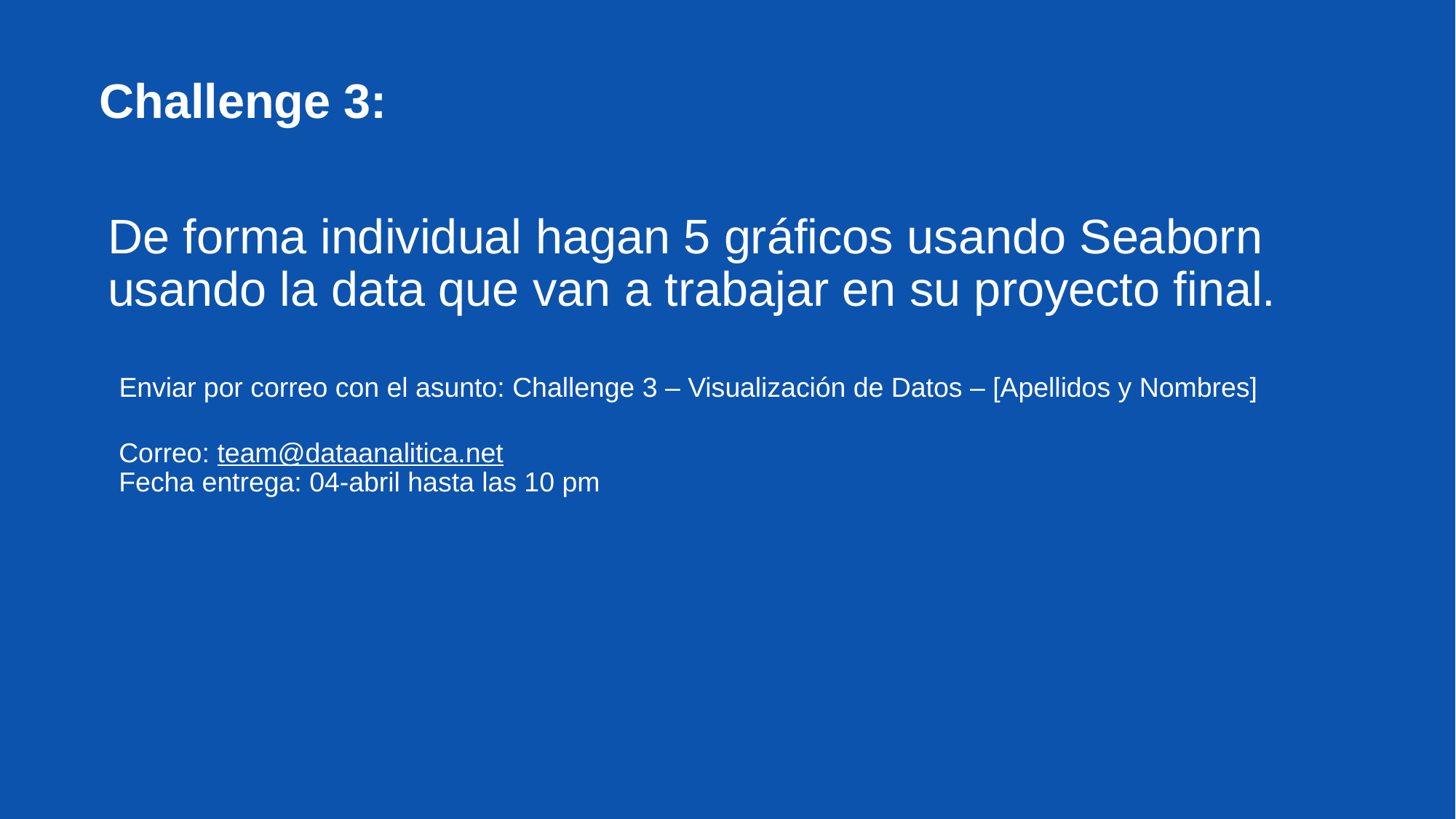

# Challenge 3:

De forma individual hagan 5 gráficos usando Seaborn
usando la data que van a trabajar en su proyecto final.

Enviar por correo con el asunto: Challenge 3 – Visualización de Datos – [Apellidos y Nombres]
Correo: team@dataanalitica.net
Fecha entrega: 04-abril hasta las 10 pm